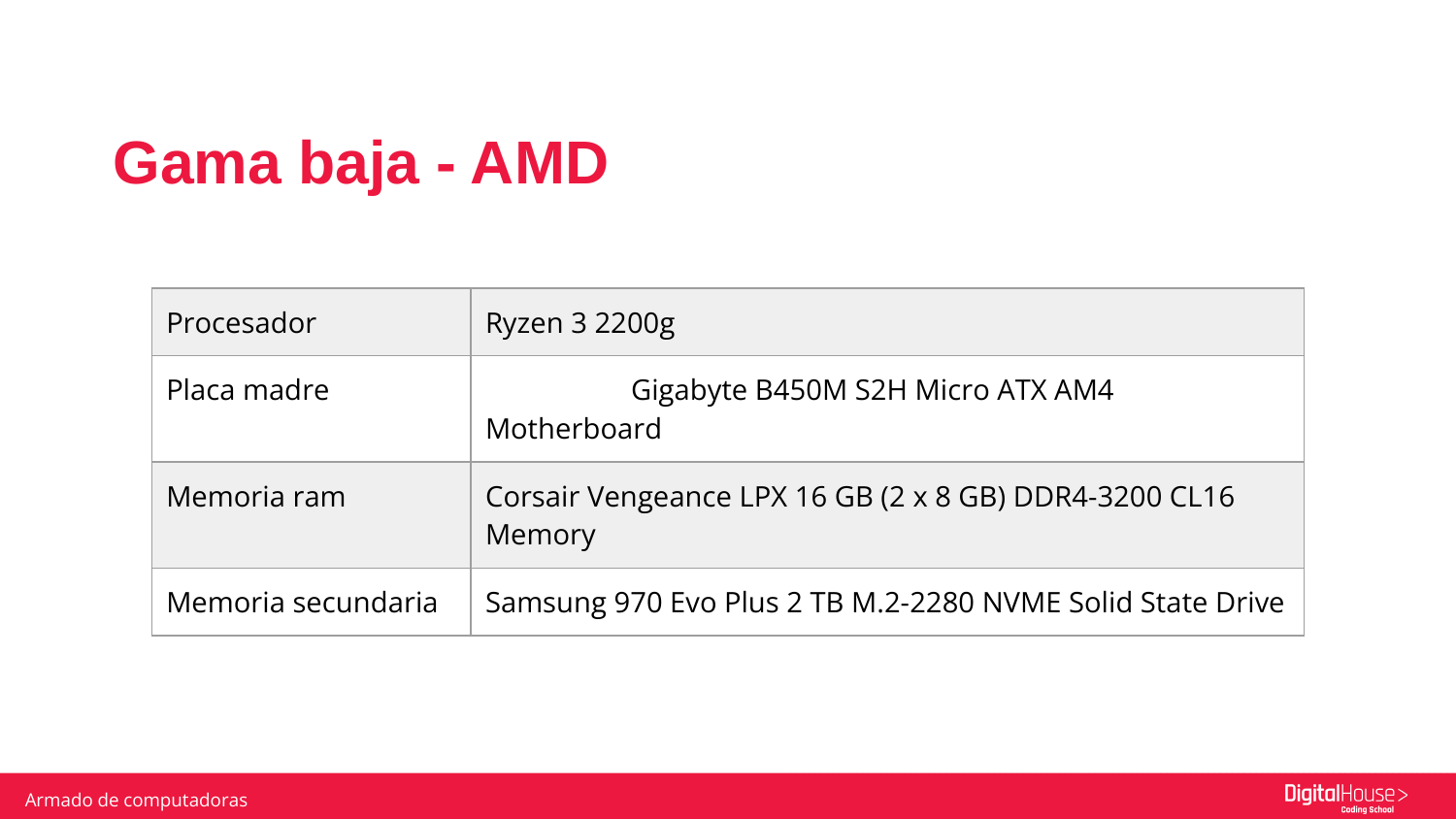

Gama baja - AMD

| Procesador | Ryzen 3 2200g |
| --- | --- |
| Placa madre | Gigabyte B450M S2H Micro ATX AM4 Motherboard |
| Memoria ram | Corsair Vengeance LPX 16 GB (2 x 8 GB) DDR4-3200 CL16 Memory |
| Memoria secundaria | Samsung 970 Evo Plus 2 TB M.2-2280 NVME Solid State Drive |